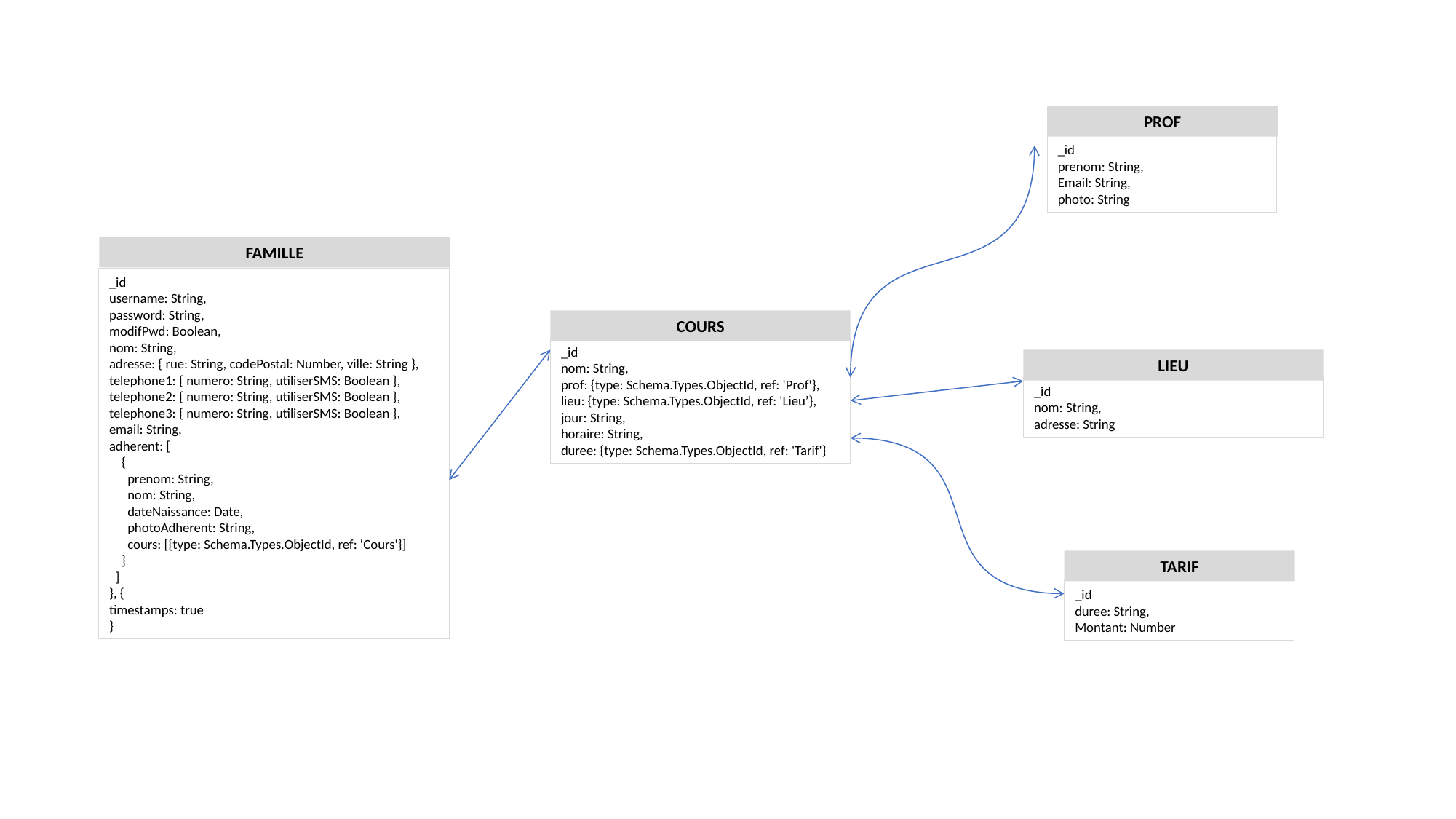

PROF
_id
prenom: String,
Email: String,
photo: String
FAMILLE
_id
username: String,
password: String,
modifPwd: Boolean,
nom: String,
adresse: { rue: String, codePostal: Number, ville: String },
telephone1: { numero: String, utiliserSMS: Boolean },
telephone2: { numero: String, utiliserSMS: Boolean },
telephone3: { numero: String, utiliserSMS: Boolean },
email: String,
adherent: [
    {
      prenom: String,
      nom: String,
      dateNaissance: Date,
      photoAdherent: String,
      cours: [{type: Schema.Types.ObjectId, ref: 'Cours'}]
    }
  ]
}, {
timestamps: true
}
COURS
_id
nom: String,
prof: {type: Schema.Types.ObjectId, ref: 'Prof'},
lieu: {type: Schema.Types.ObjectId, ref: 'Lieu’},
jour: String,
horaire: String,
duree: {type: Schema.Types.ObjectId, ref: 'Tarif'}
LIEU
_id
nom: String,
adresse: String
TARIF
_id
duree: String,
Montant: Number